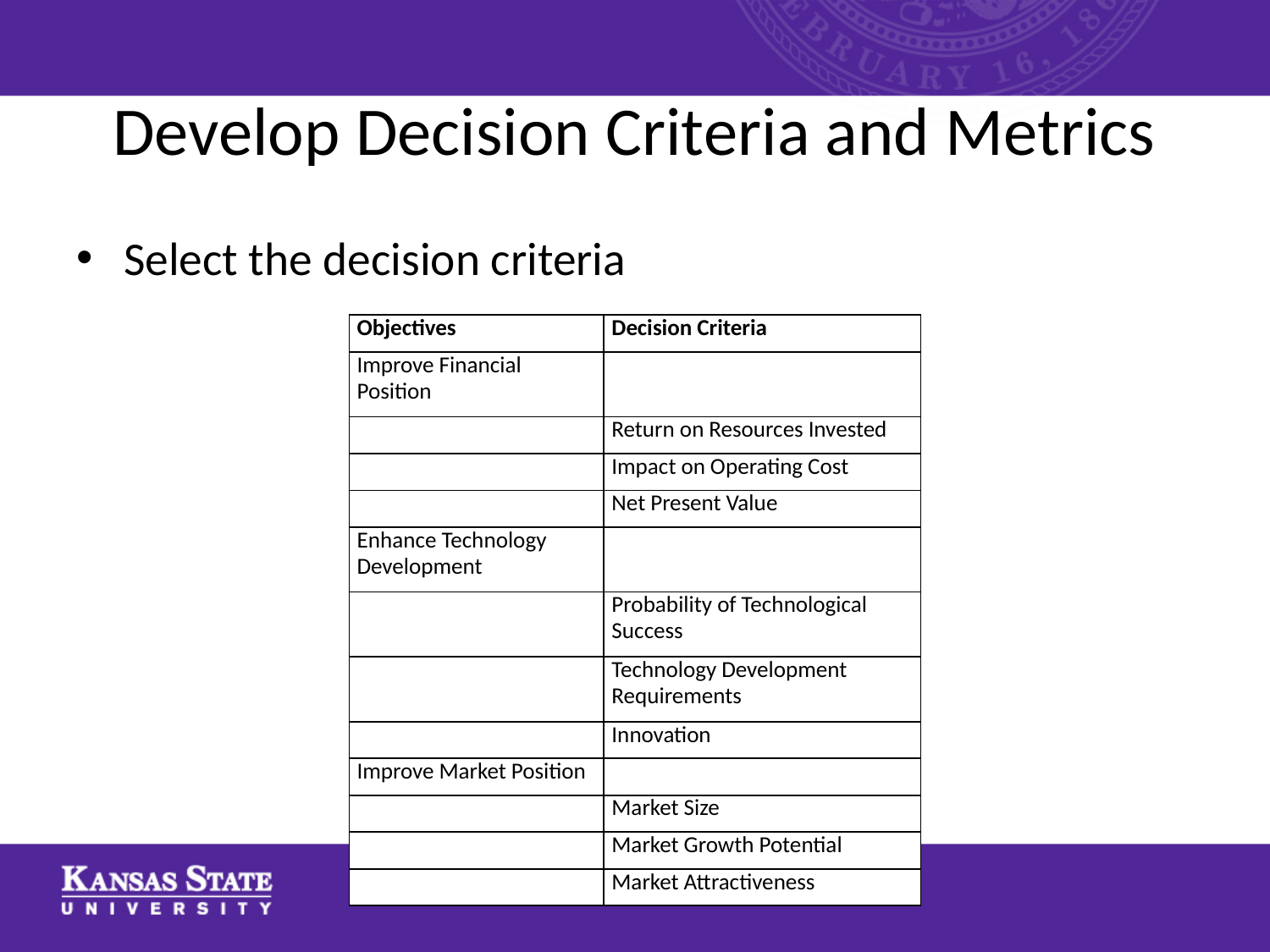

# Develop Decision Criteria and Metrics
Select the decision criteria
| Objectives | Decision Criteria |
| --- | --- |
| Improve Financial Position |  |
|  | Return on Resources Invested |
|  | Impact on Operating Cost |
|  | Net Present Value |
| Enhance Technology Development |  |
|  | Probability of Technological Success |
|  | Technology Development Requirements |
|  | Innovation |
| Improve Market Position |  |
|  | Market Size |
|  | Market Growth Potential |
|  | Market Attractiveness |